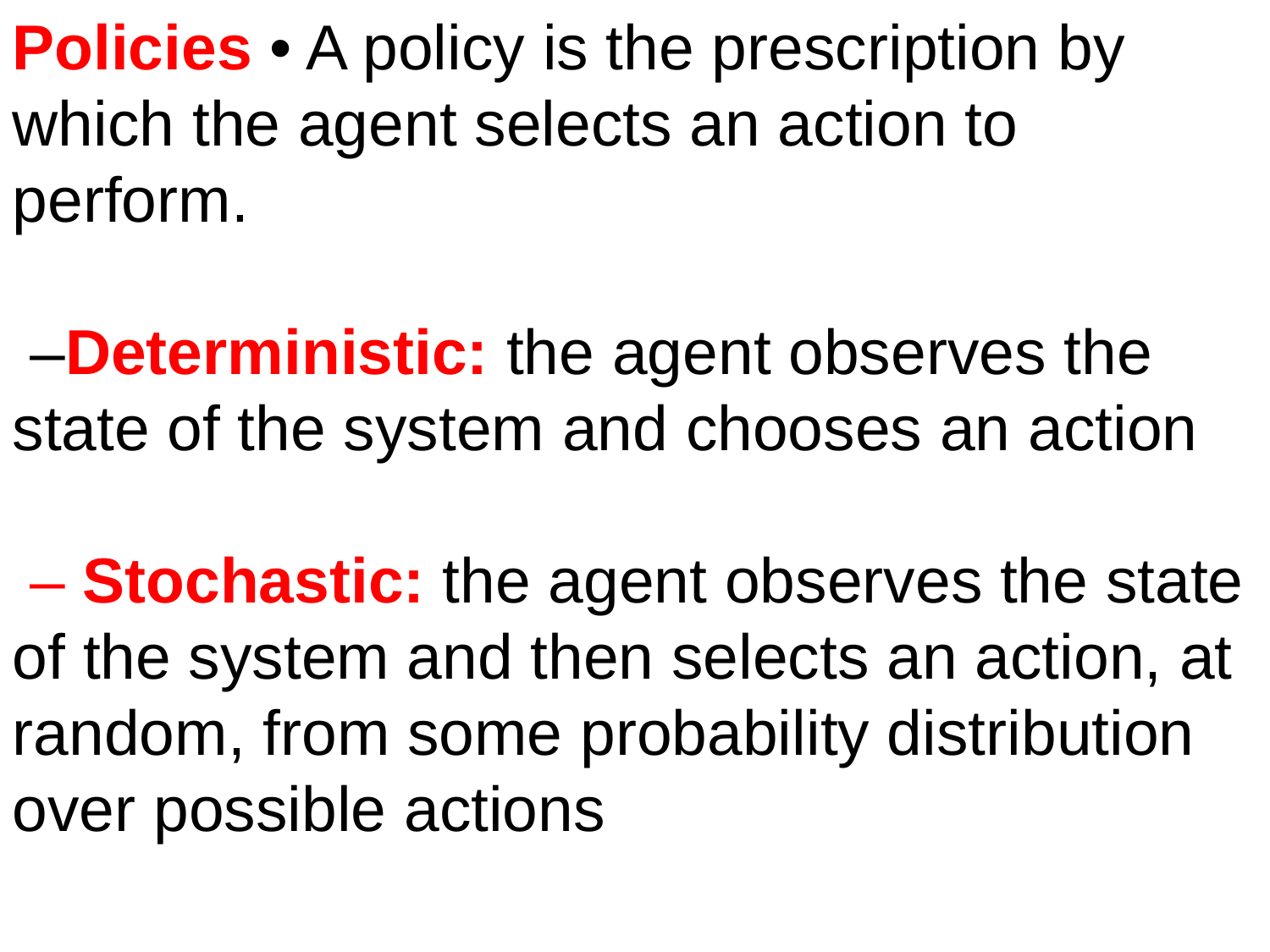

Policies • A policy is the prescription by which the agent selects an action to perform.

 –Deterministic: the agent observes the state of the system and chooses an action

 – Stochastic: the agent observes the state of the system and then selects an action, at random, from some probability distribution over possible actions